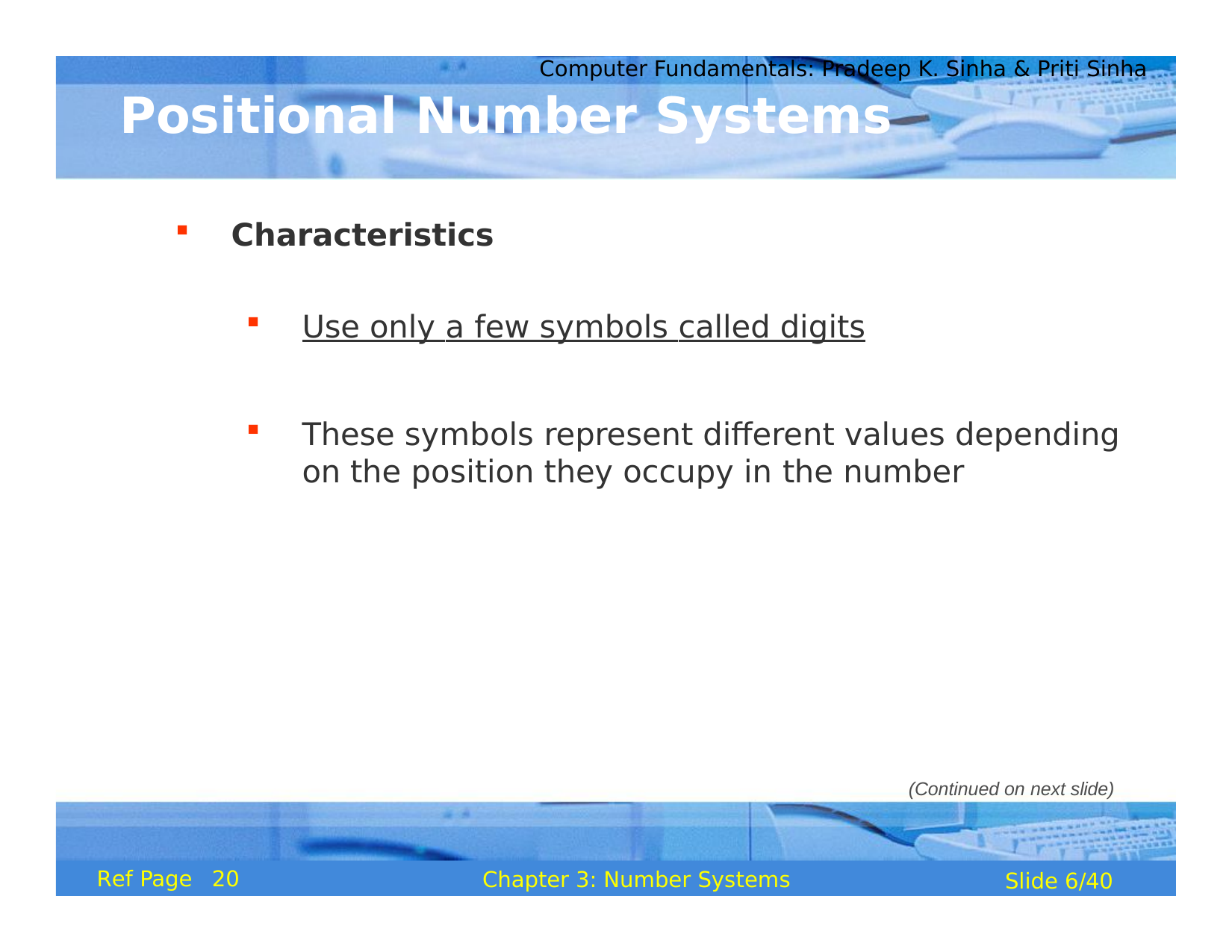

Computer Fundamentals: Pradeep K. Sinha & Priti Sinha
# Positional Number Systems
Characteristics

Use only a few symbols called digits

These symbols represent different values depending  on the position they occupy in the number

(Continued on next slide)
Ref Page	20
Chapter 3: Number Systems
Slide 6/40